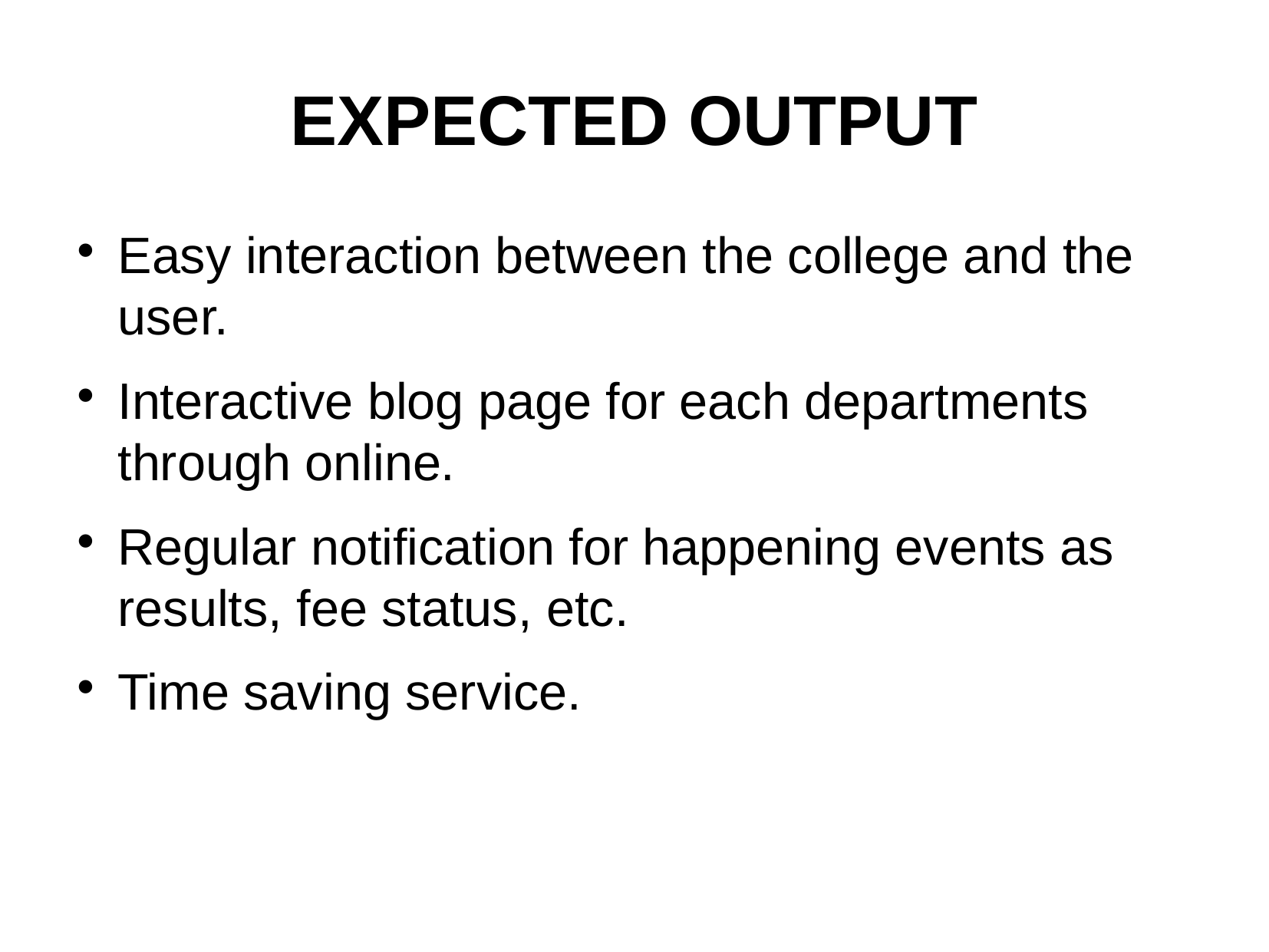

EXPECTED OUTPUT
Easy interaction between the college and the user.
Interactive blog page for each departments through online.
Regular notification for happening events as results, fee status, etc.
Time saving service.